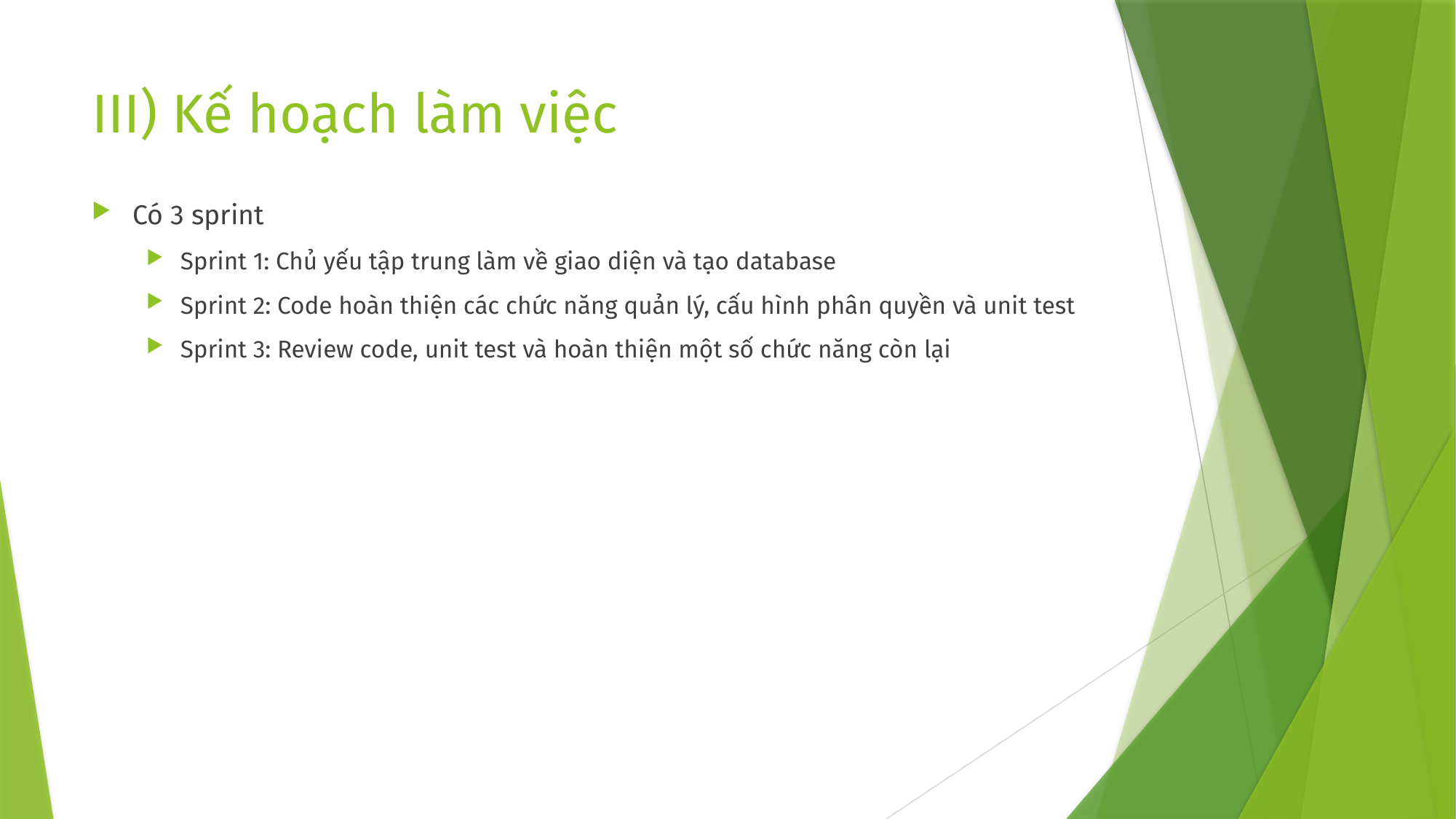

# III) Kế hoạch làm việc
Có 3 sprint
Sprint 1: Chủ yếu tập trung làm về giao diện và tạo database
Sprint 2: Code hoàn thiện các chức năng quản lý, cấu hình phân quyền và unit test
Sprint 3: Review code, unit test và hoàn thiện một số chức năng còn lại